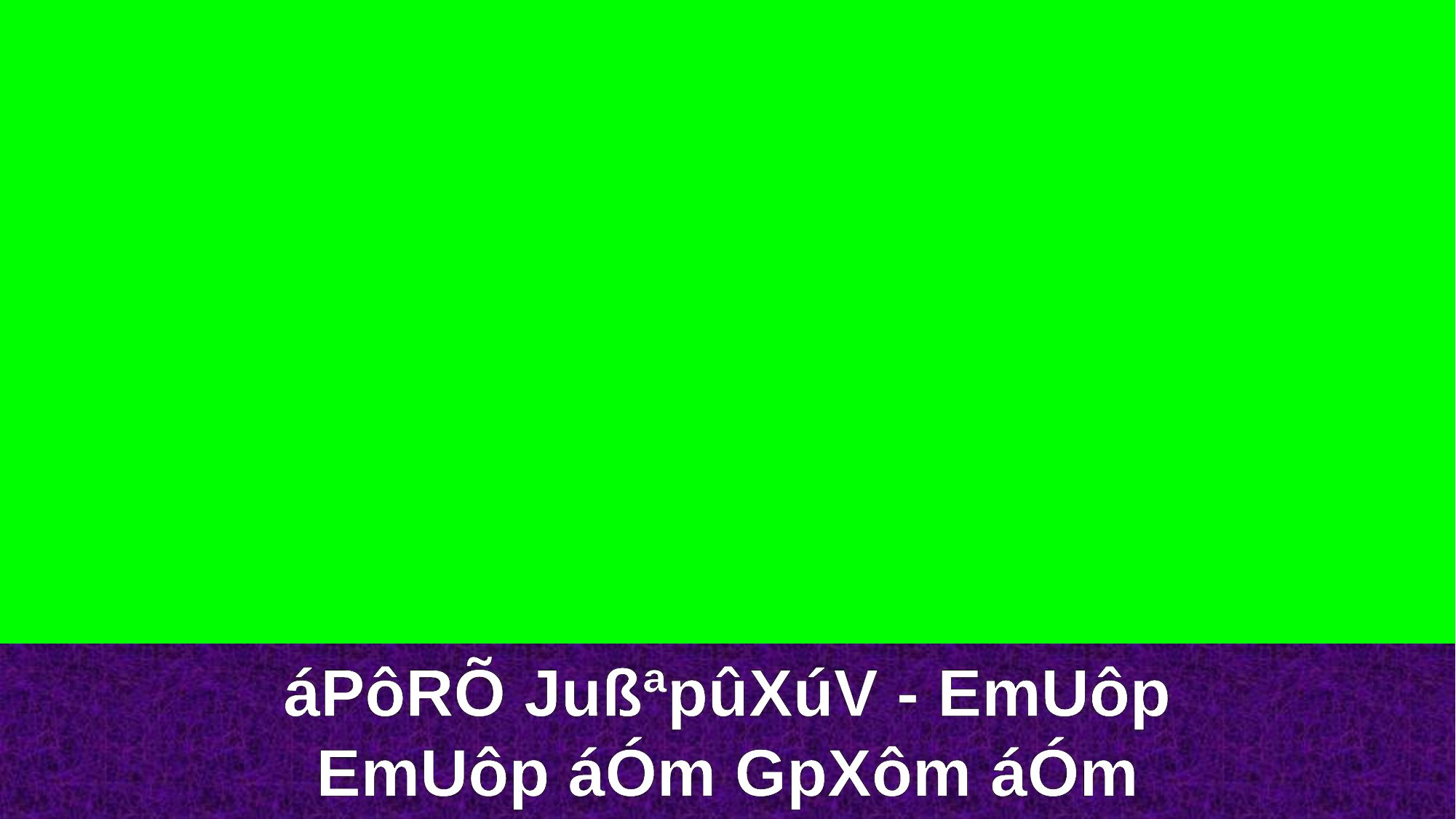

áPôRÕ JußªpûXúV - EmUôp
EmUôp áÓm GpXôm áÓm